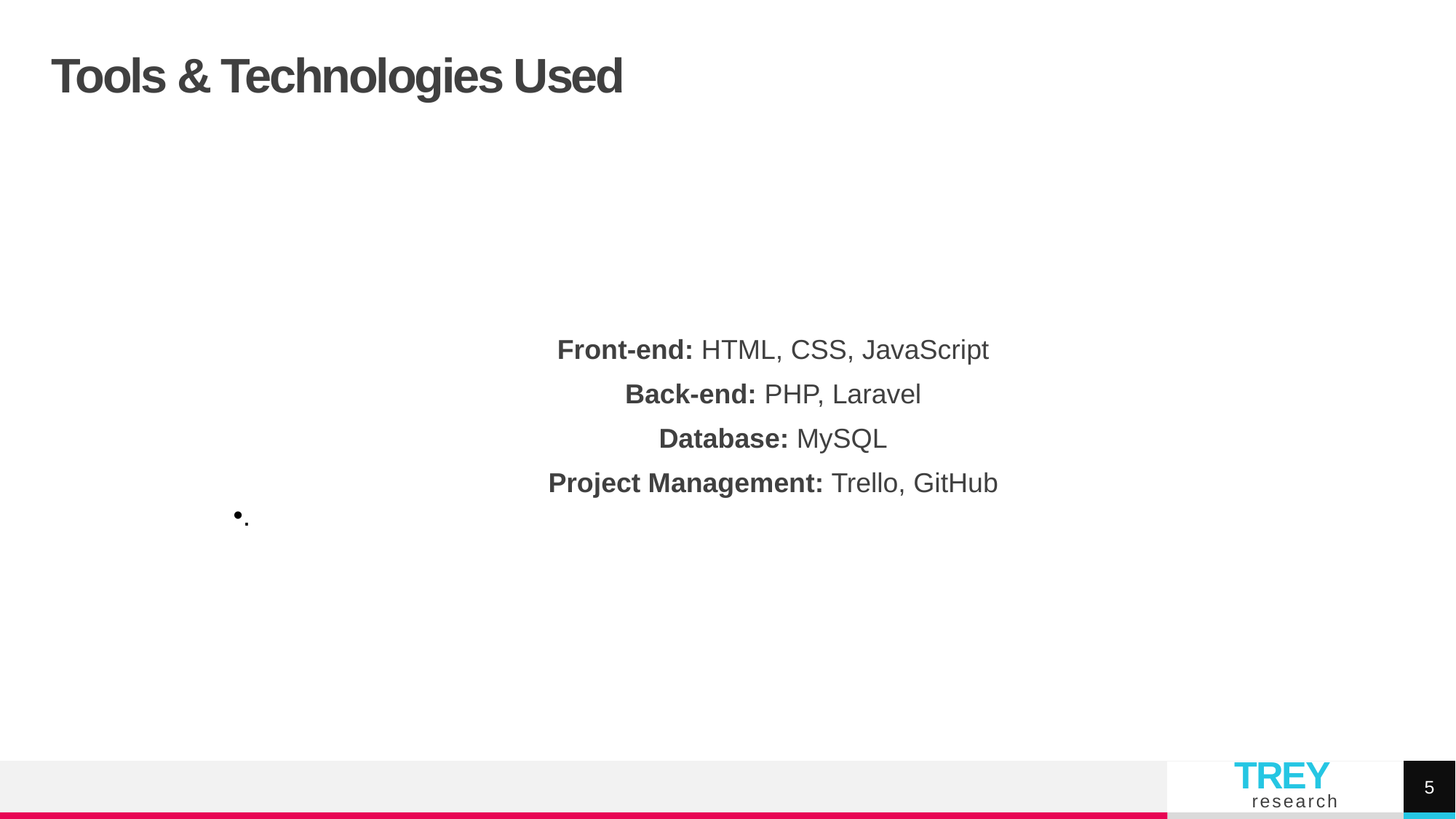

# Tools & Technologies Used

Front-end: HTML, CSS, JavaScript
Back-end: PHP, Laravel
Database: MySQL
Project Management: Trello, GitHub
.
5